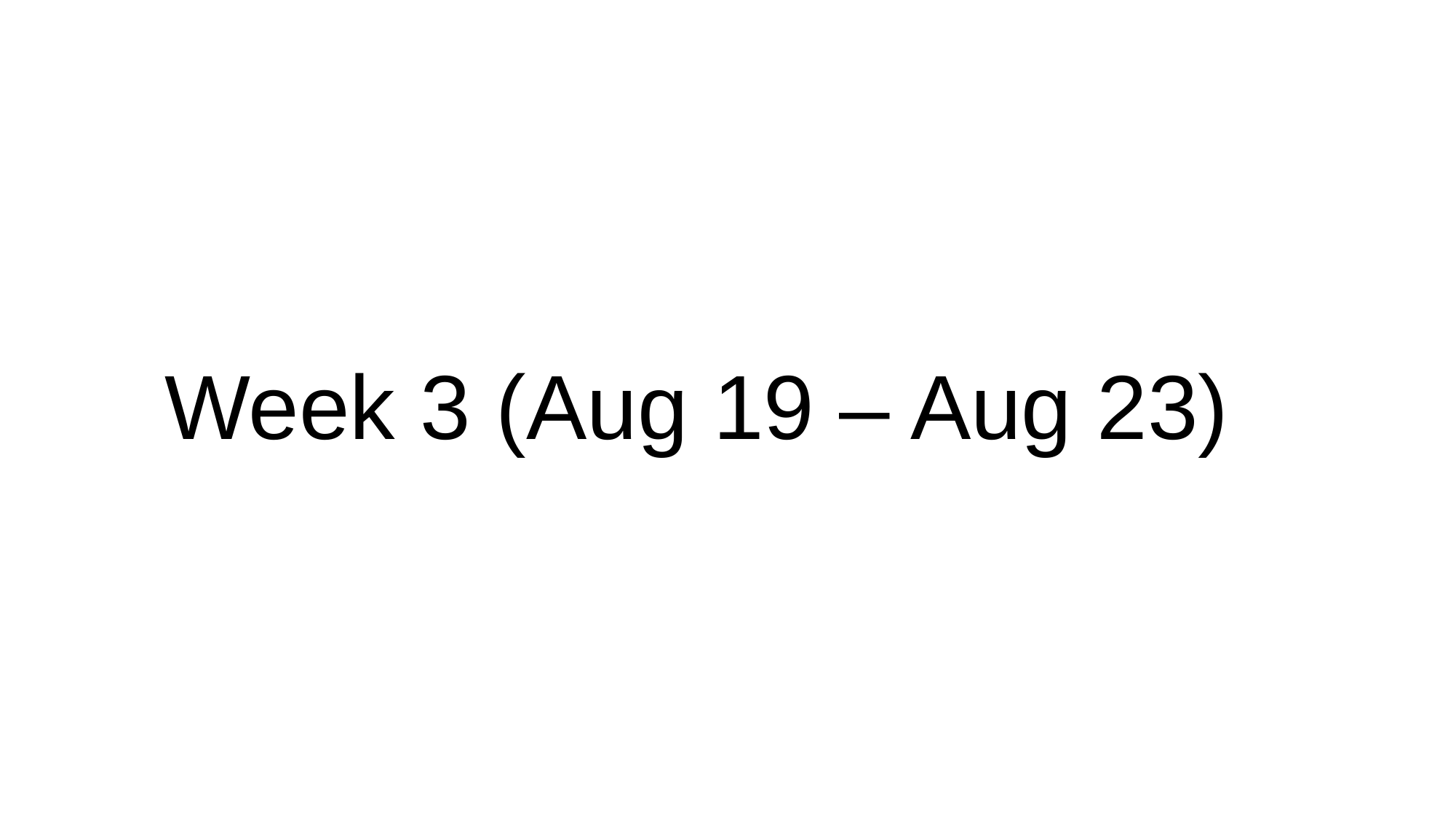

# Week 3 (Aug 19 – Aug 23)